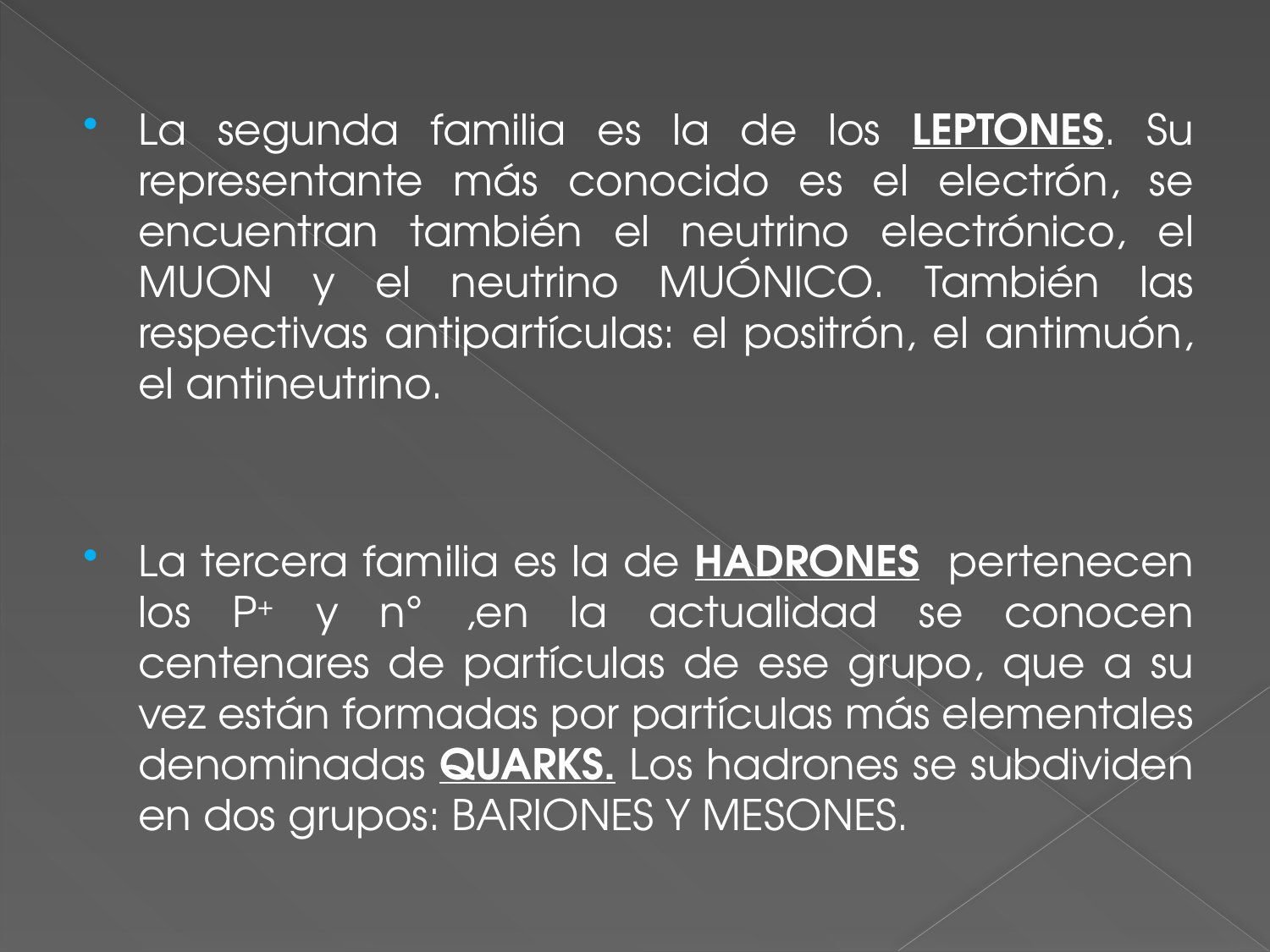

La segunda familia es la de los LEPTONES. Su representante más conocido es el electrón, se encuentran también el neutrino electrónico, el MUON y el neutrino MUÓNICO. También las respectivas antipartículas: el positrón, el antimuón, el antineutrino.

La tercera familia es la de HADRONES  pertenecen los P+ y n° ,en la actualidad se conocen centenares de partículas de ese grupo, que a su vez están formadas por partículas más elementales denominadas QUARKS. Los hadrones se subdividen en dos grupos: BARIONES Y MESONES.